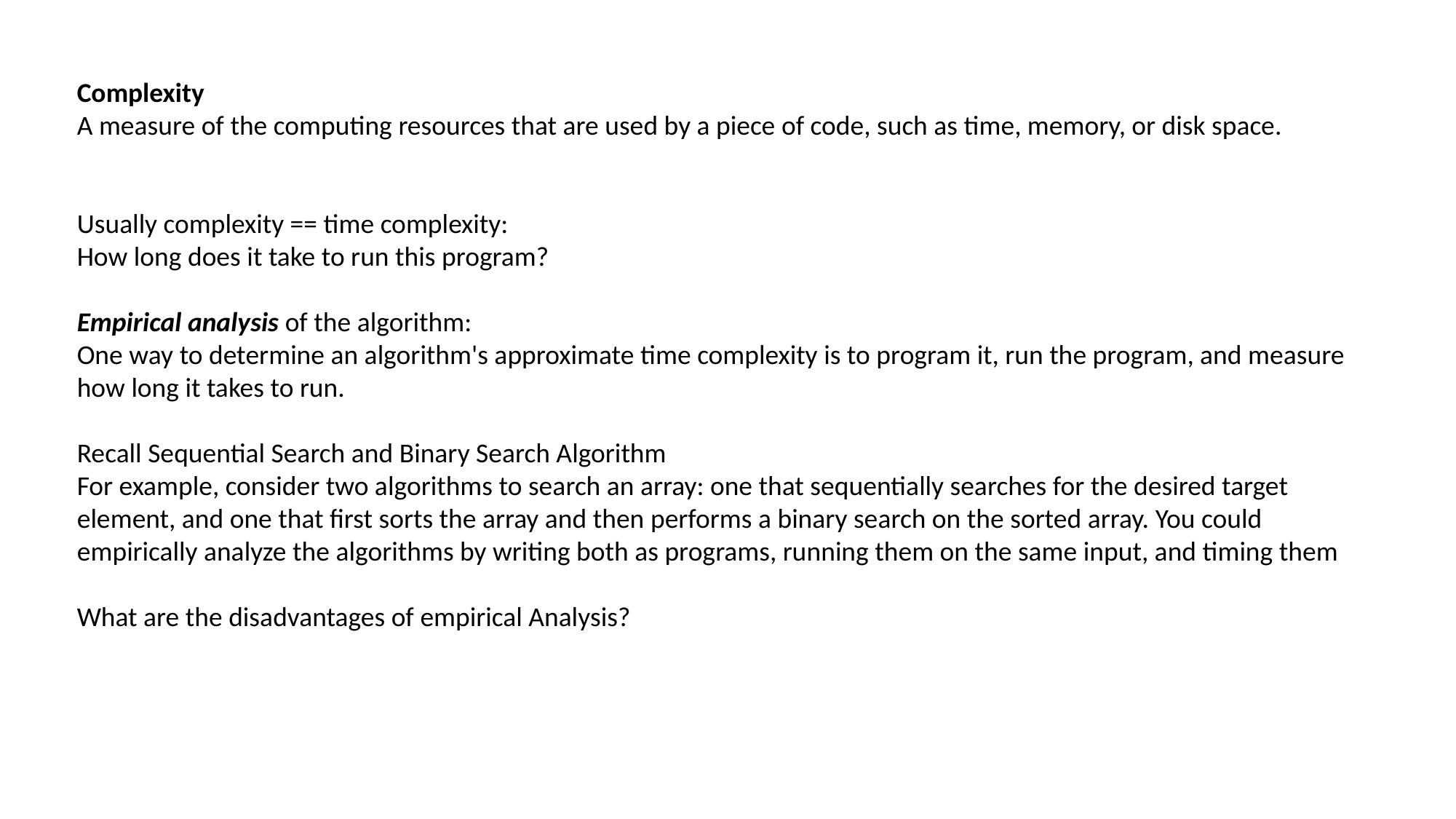

Complexity
A measure of the computing resources that are used by a piece of code, such as time, memory, or disk space.

Usually complexity == time complexity:
How long does it take to run this program?

Empirical analysis of the algorithm:
One way to determine an algorithm's approximate time complexity is to program it, run the program, and measure how long it takes to run.

Recall Sequential Search and Binary Search Algorithm
For example, consider two algorithms to search an array: one that sequentially searches for the desired target element, and one that first sorts the array and then performs a binary search on the sorted array. You could empirically analyze the algorithms by writing both as programs, running them on the same input, and timing them

What are the disadvantages of empirical Analysis?